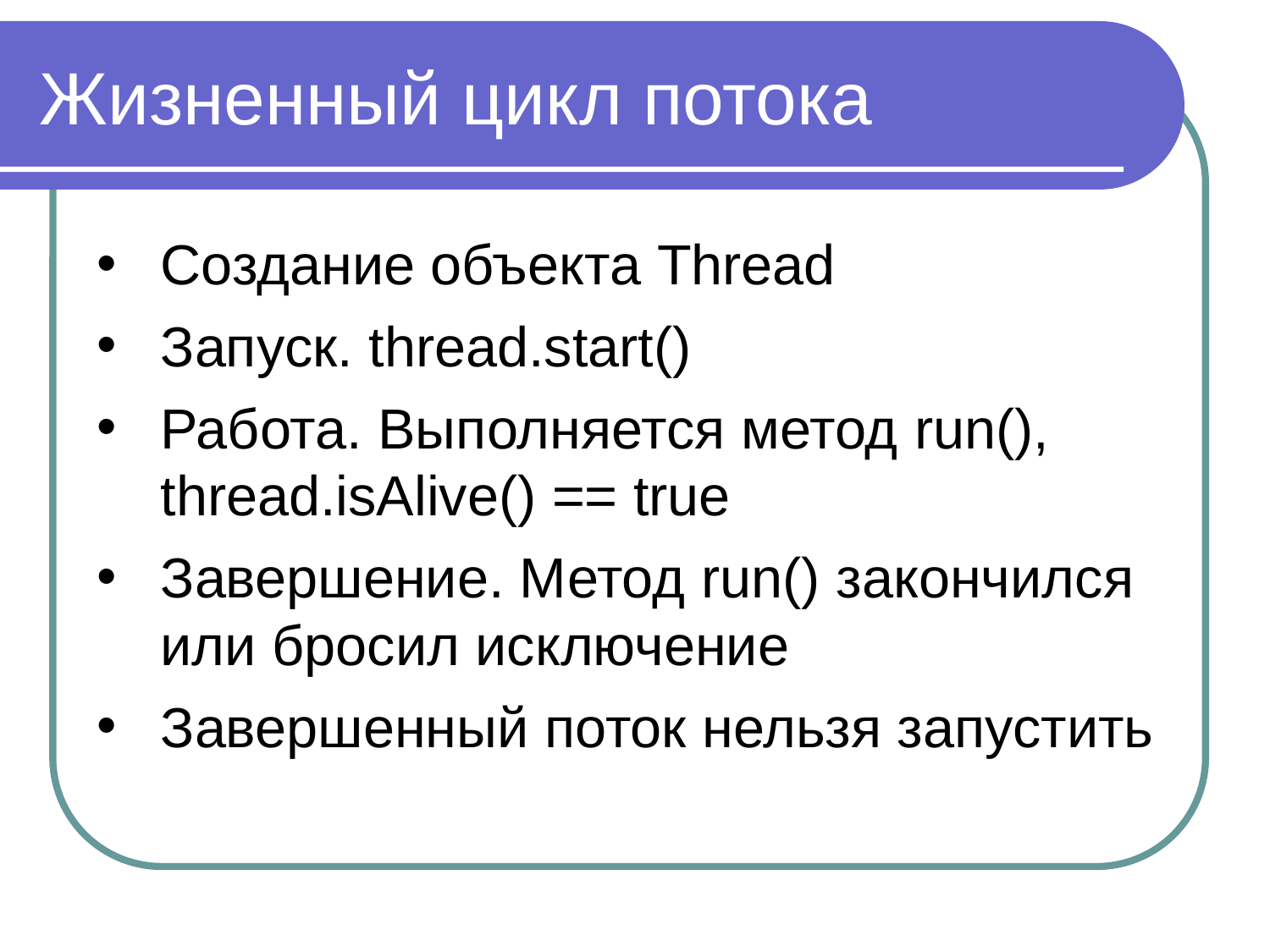

# Жизненный цикл потока
Создание объекта Thread
Запуск. thread.start()
Работа. Выполняется метод run(), thread.isAlive() == true
Завершение. Метод run() закончился или бросил исключение
Завершенный поток нельзя запустить